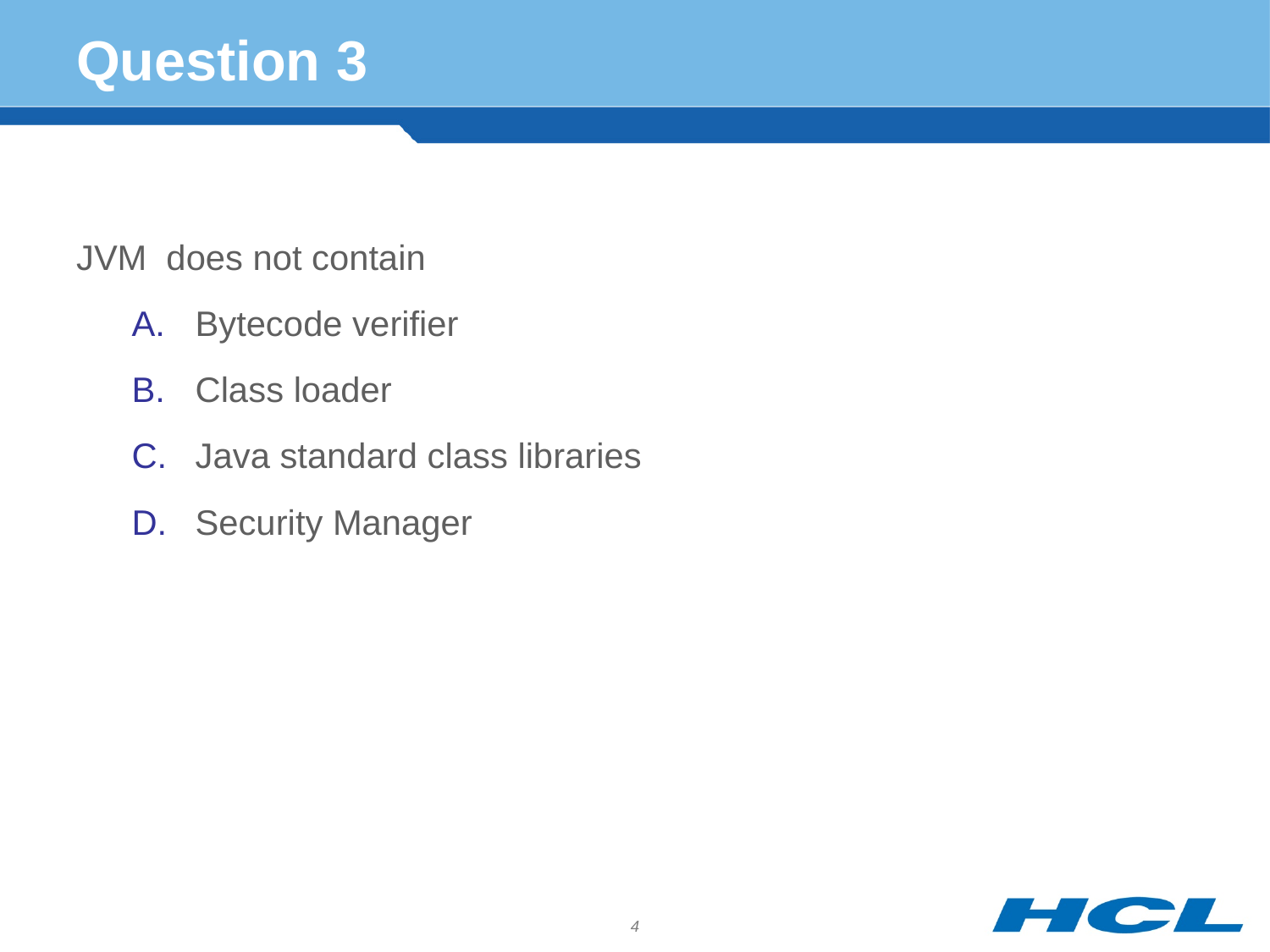

# Question 3
JVM  does not contain
Bytecode verifier
Class loader
Java standard class libraries
Security Manager
4